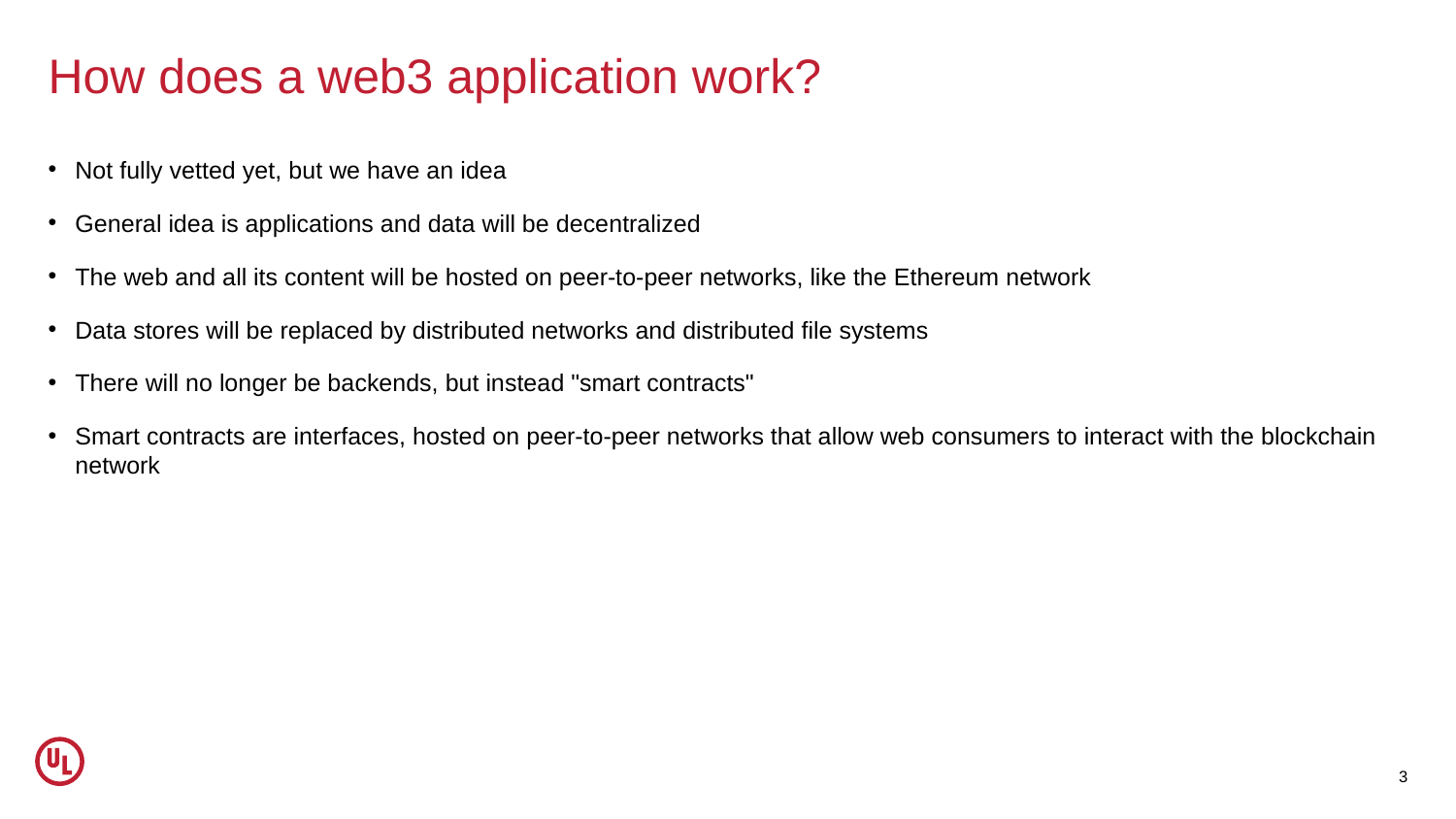

# How does a web3 application work?
Not fully vetted yet, but we have an idea
General idea is applications and data will be decentralized
The web and all its content will be hosted on peer-to-peer networks, like the Ethereum network
Data stores will be replaced by distributed networks and distributed file systems
There will no longer be backends, but instead "smart contracts"
Smart contracts are interfaces, hosted on peer-to-peer networks that allow web consumers to interact with the blockchain network
3